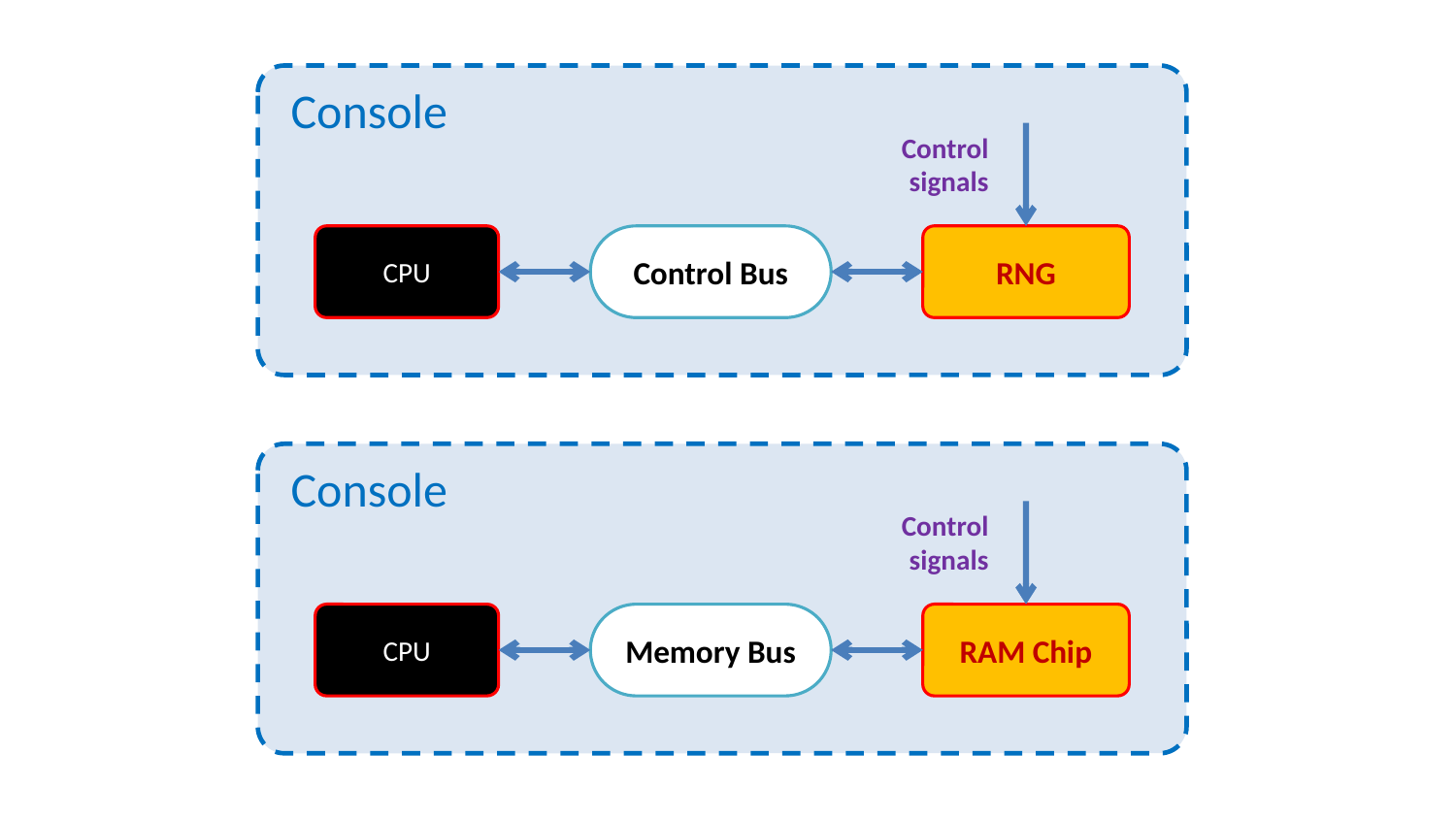

Console
Control signals
CPU
Control Bus
RNG
 Console
Control signals
CPU
Memory Bus
RAM Chip